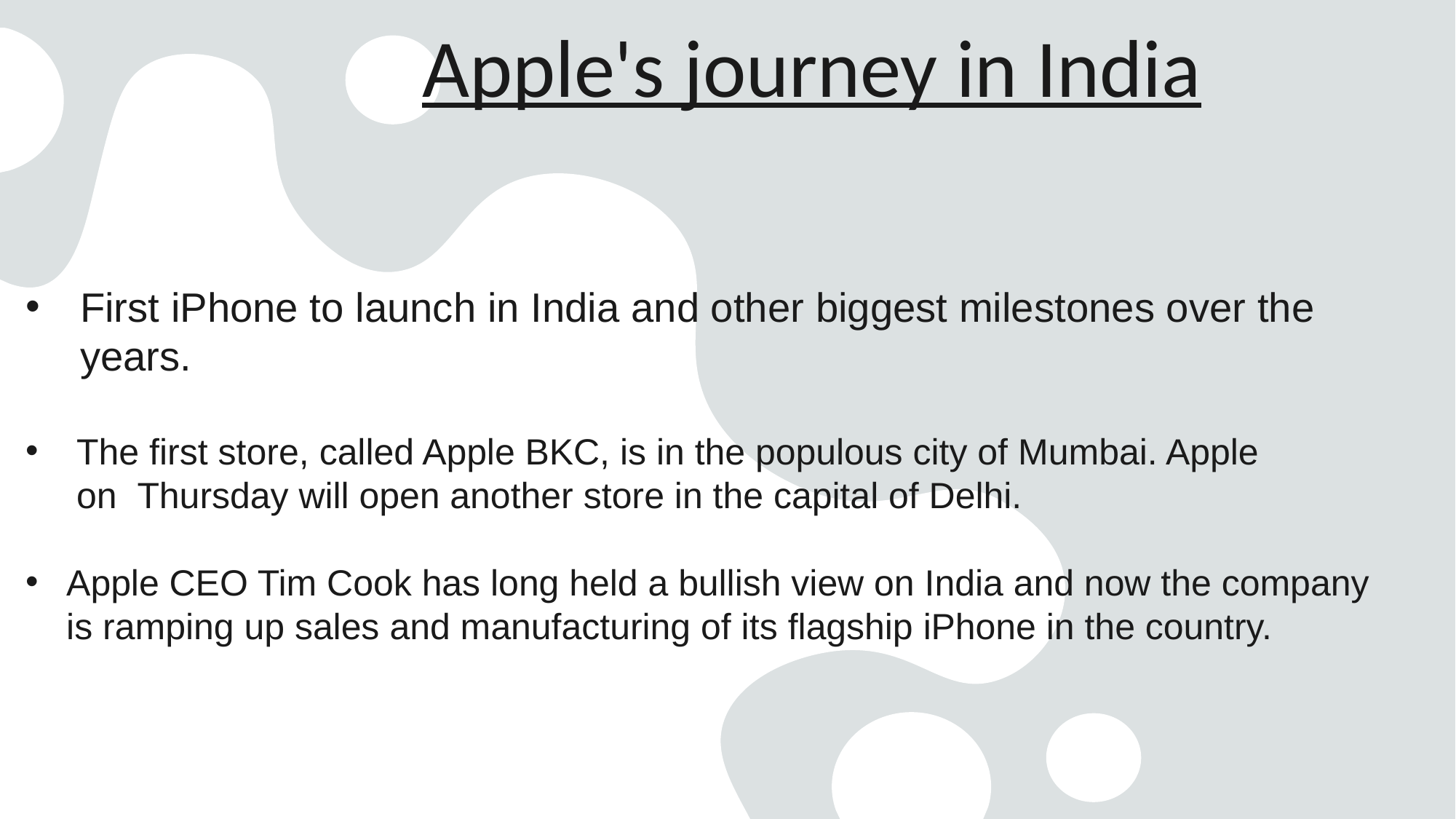

Apple's journey in India

First iPhone to launch in India and other biggest milestones over the years.

 The first store, called Apple BKC, is in the populous city of Mumbai. Apple   on  Thursday will open another store in the capital of Delhi.

Apple CEO Tim Cook has long held a bullish view on India and now the company is ramping up sales and manufacturing of its flagship iPhone in the country.